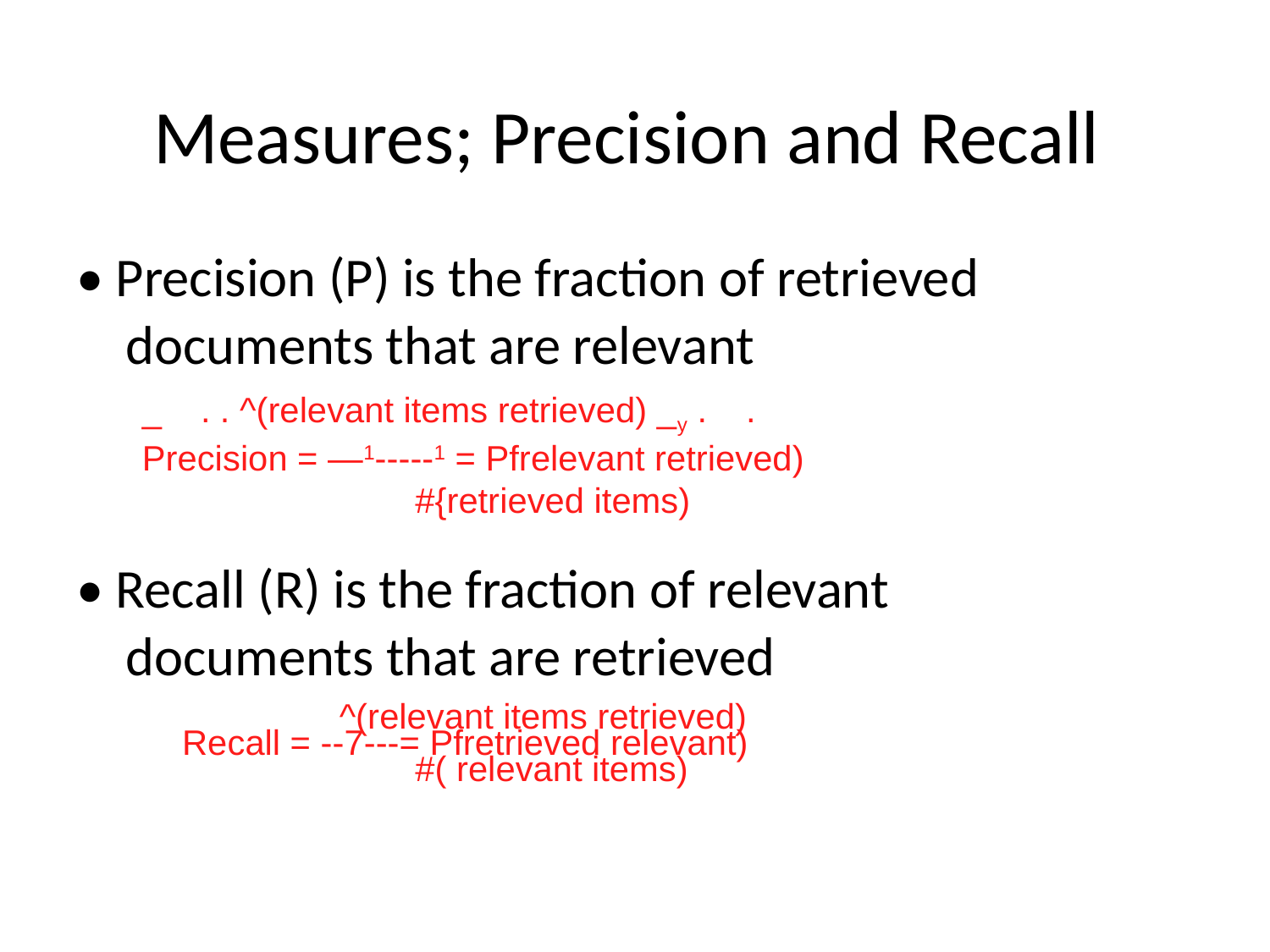

Measures; Precision and Recall
• Precision (P) is the fraction of retrieved documents that are relevant
_    . . ^(relevant items retrieved) _y .    .
Precision = —1-----1 = Pfrelevant retrieved)
#{retrieved items)
• Recall (R) is the fraction of relevant documents that are retrieved
^(relevant items retrieved)
Recall = --7---= Pfretrieved relevant)
#( relevant items)